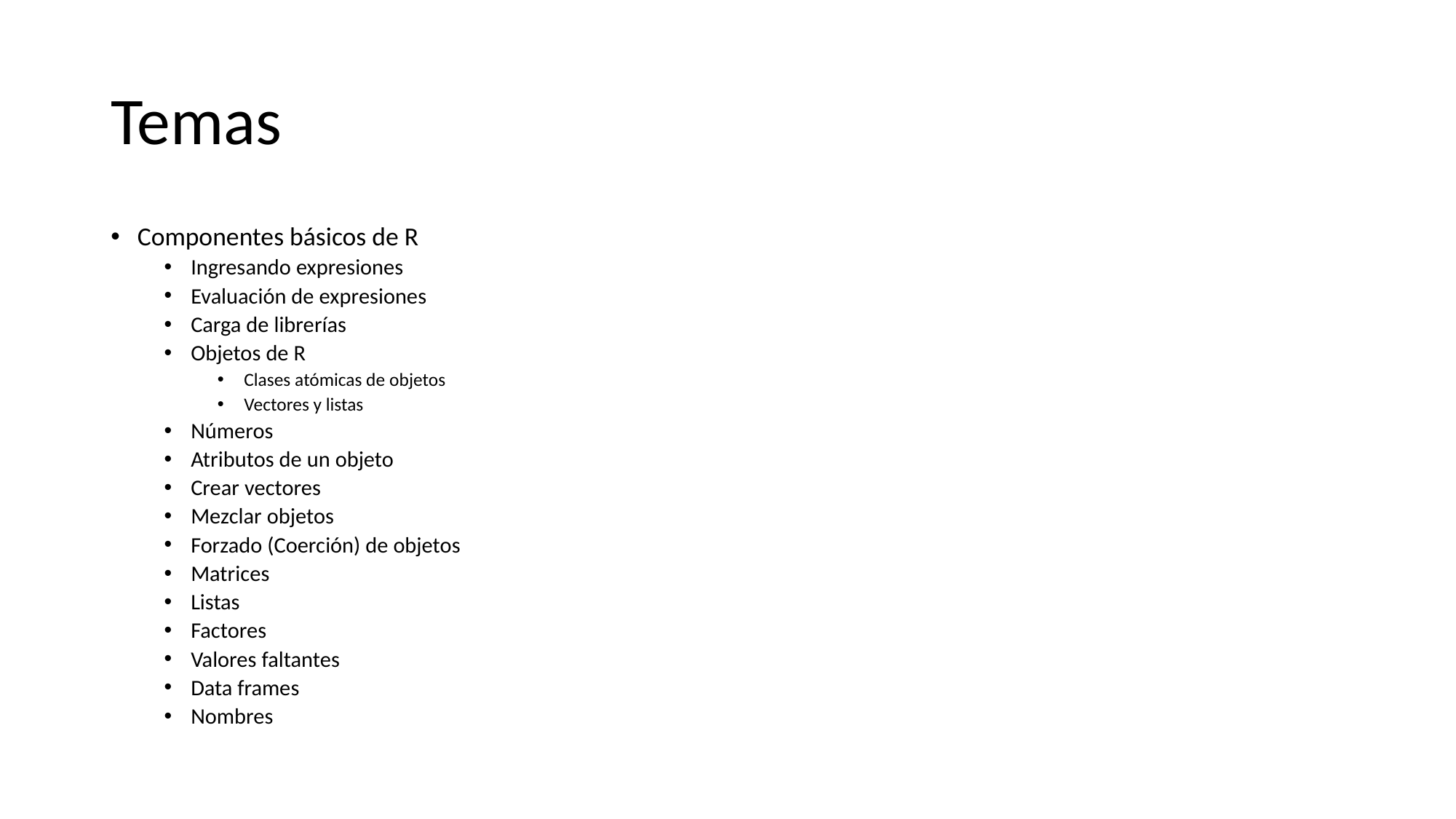

# Temas
Componentes básicos de R
Ingresando expresiones
Evaluación de expresiones
Carga de librerías
Objetos de R
Clases atómicas de objetos
Vectores y listas
Números
Atributos de un objeto
Crear vectores
Mezclar objetos
Forzado (Coerción) de objetos
Matrices
Listas
Factores
Valores faltantes
Data frames
Nombres